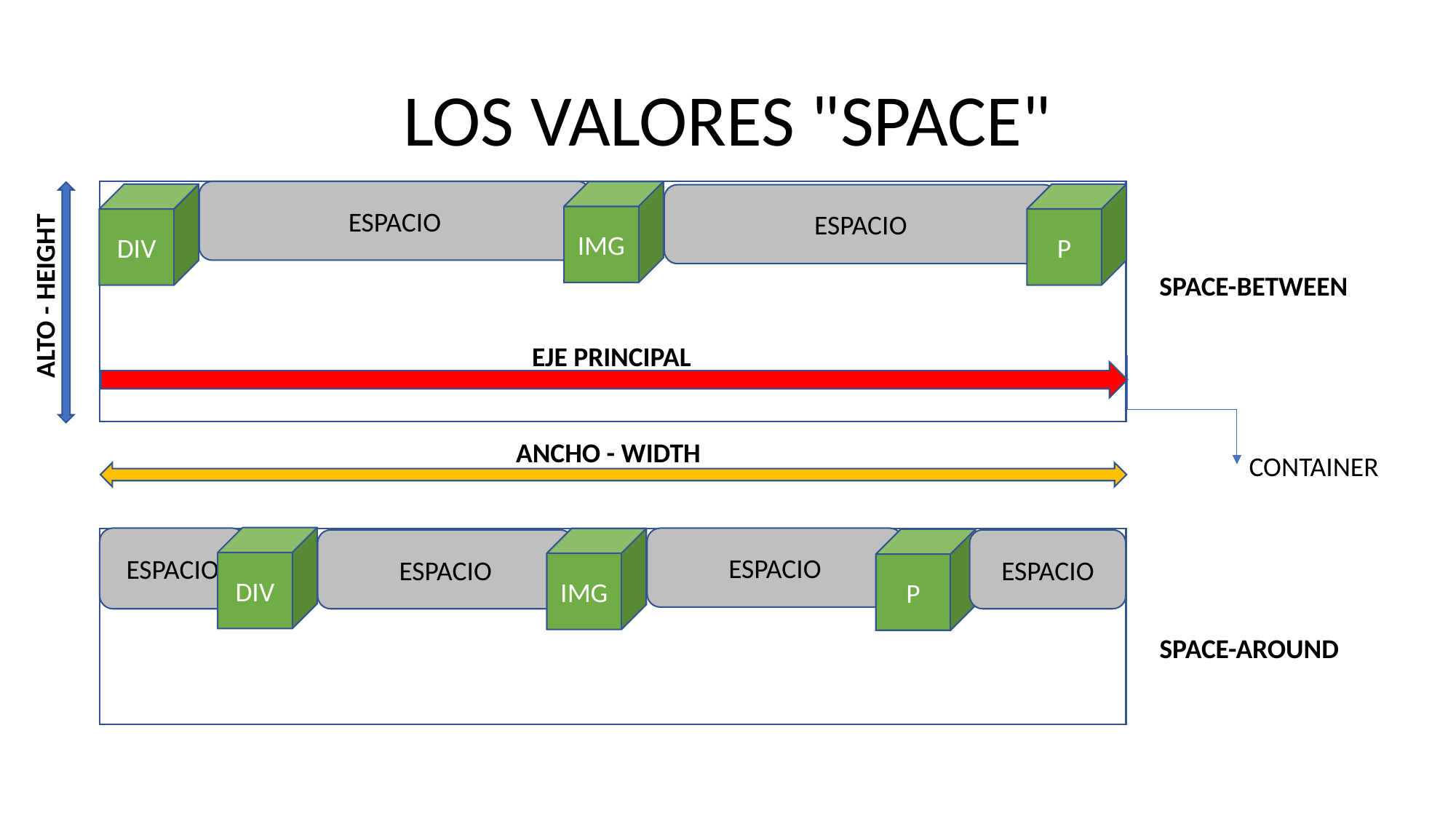

# LOS VALORES "SPACE"
ESPACIO

IMG

P
DIV
ESPACIO
ALTO - HEIGHT
SPACE-BETWEEN
EJE PRINCIPAL

ANCHO - WIDTH
CONTAINER

DIV
ESPACIO
ESPACIO

IMG
P
ESPACIO
ESPACIO
SPACE-AROUND